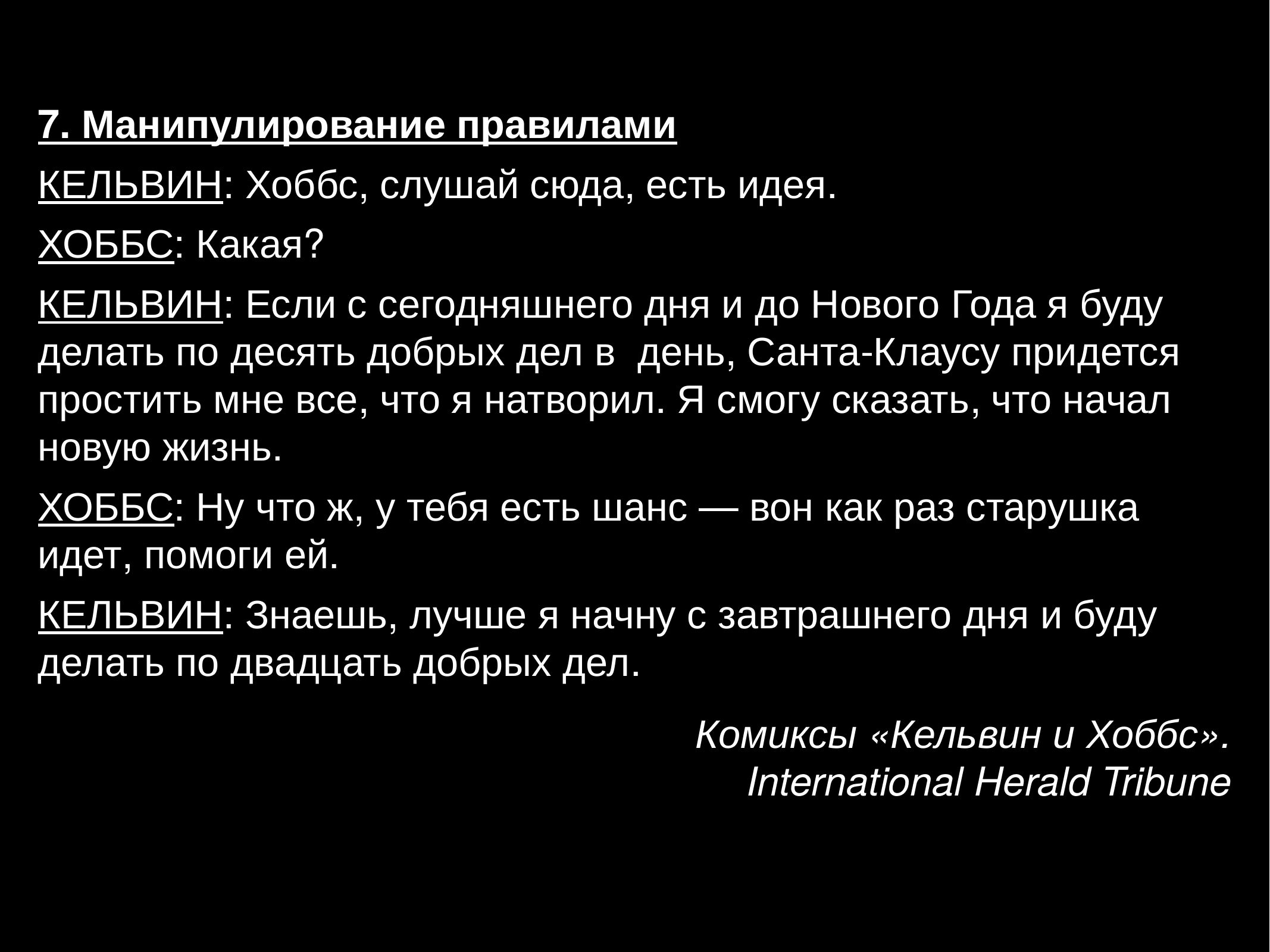

39
7. Манипулирование правилами
КЕЛЬВИН: Хоббс, слушай сюда, есть идея.
ХОББС: Какая?
КЕЛЬВИН: Если с сегодняшнего дня и до Нового Года я буду делать по десять добрых дел в  день, Санта-Клаусу придется простить мне все, что я натворил. Я смогу сказать, что начал новую жизнь.
ХОББС: Ну что ж, у тебя есть шанс — вон как раз старушка идет, помоги ей.
КЕЛЬВИН: Знаешь, лучше я начну с завтрашнего дня и буду делать по двадцать добрых дел.
Комиксы «Кельвин и Хоббс».
International Herald Tribune